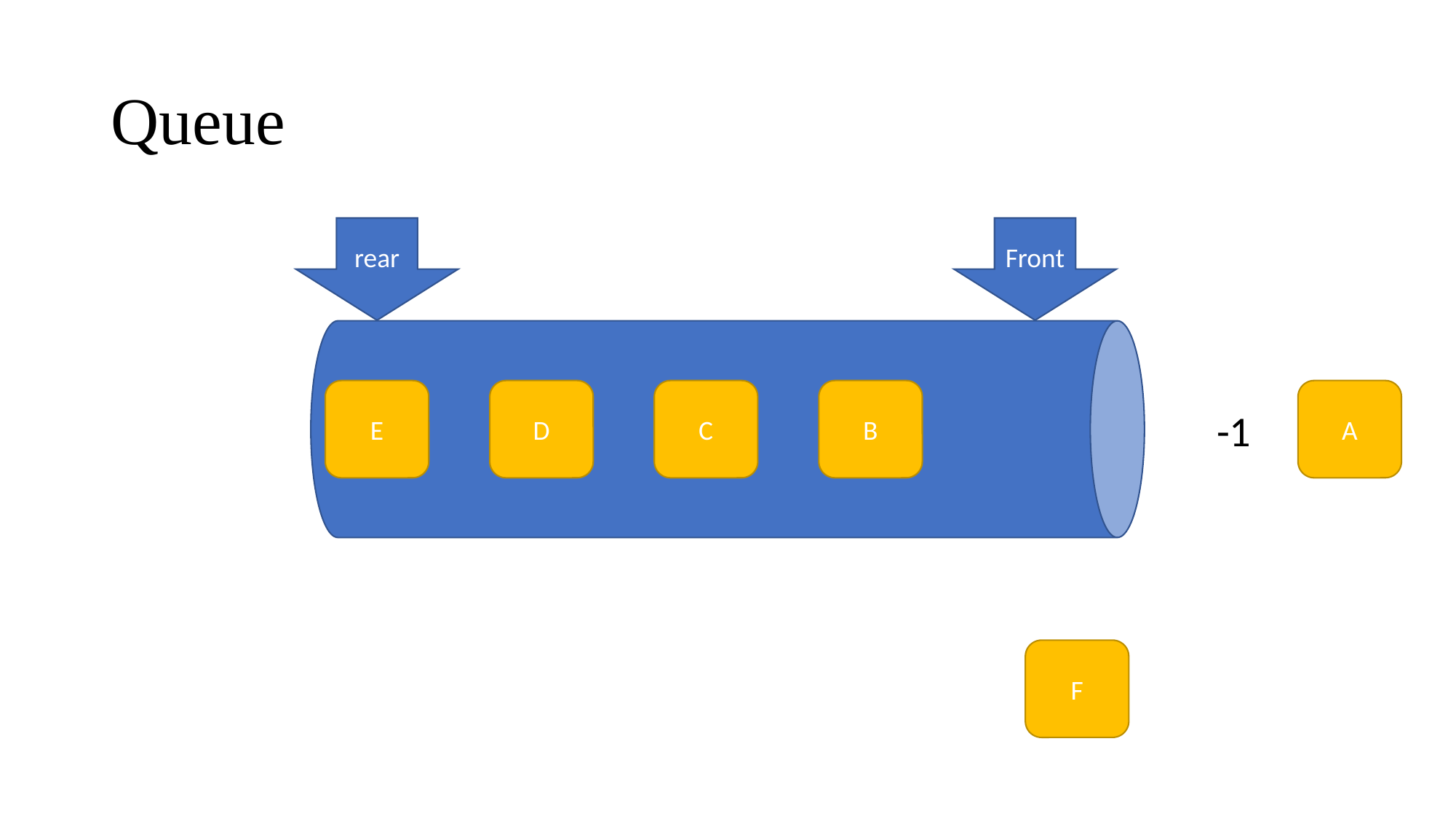

# Queue
Front
rear

E
D
C
B
A
-1
F